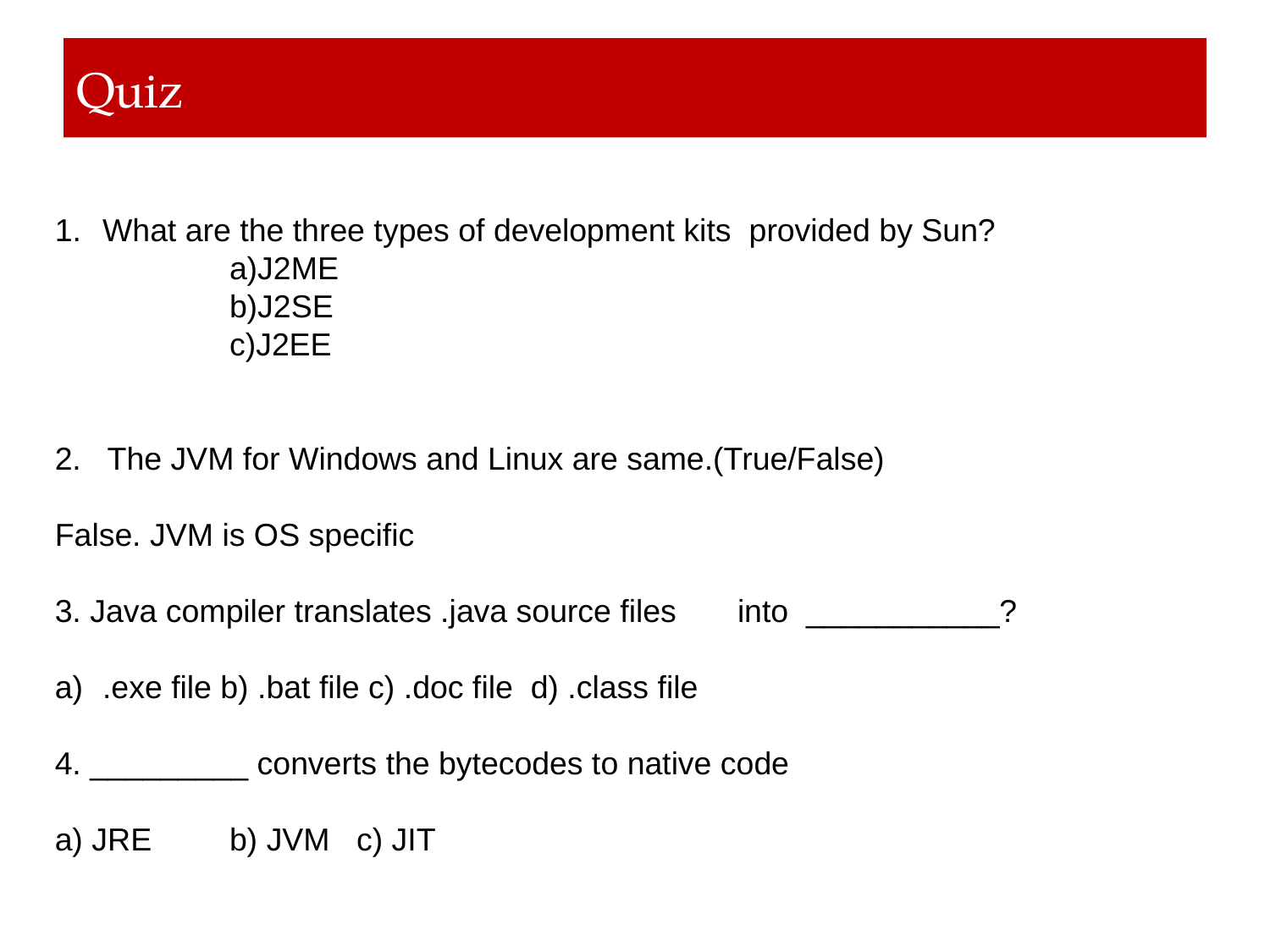

# Quiz
What are the three types of development kits  provided by Sun?
		a)J2ME
		b)J2SE
		c)J2EE

2.   The JVM for Windows and Linux are same.(True/False)

False. JVM is OS specific

3. Java compiler translates .java source files 	into  ___________?

.exe file b) .bat file c) .doc file  d) .class file

4. _________ converts the bytecodes to native code

a) JRE	b) JVM 	c) JIT